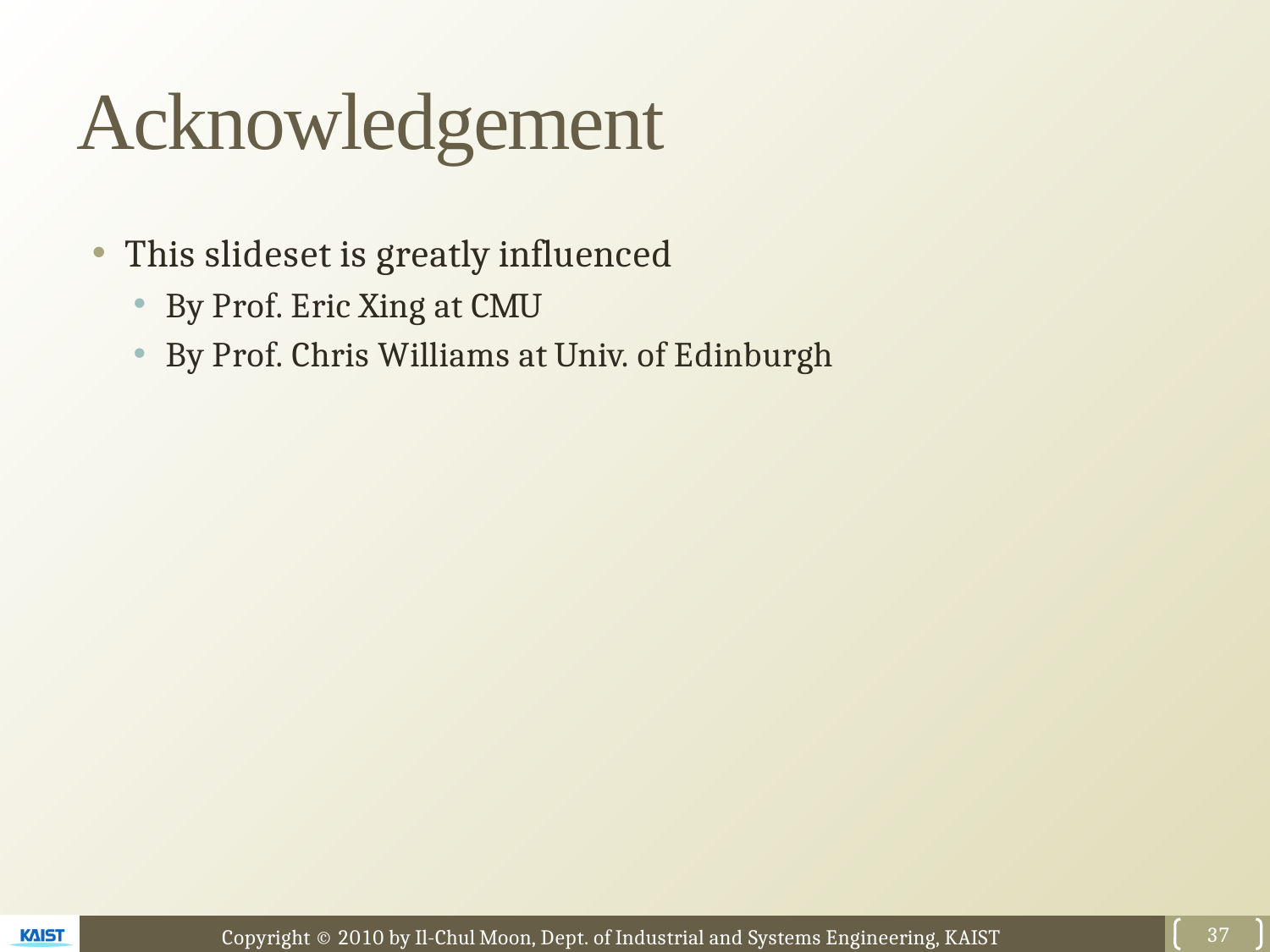

# Acknowledgement
This slideset is greatly influenced
By Prof. Eric Xing at CMU
By Prof. Chris Williams at Univ. of Edinburgh

37